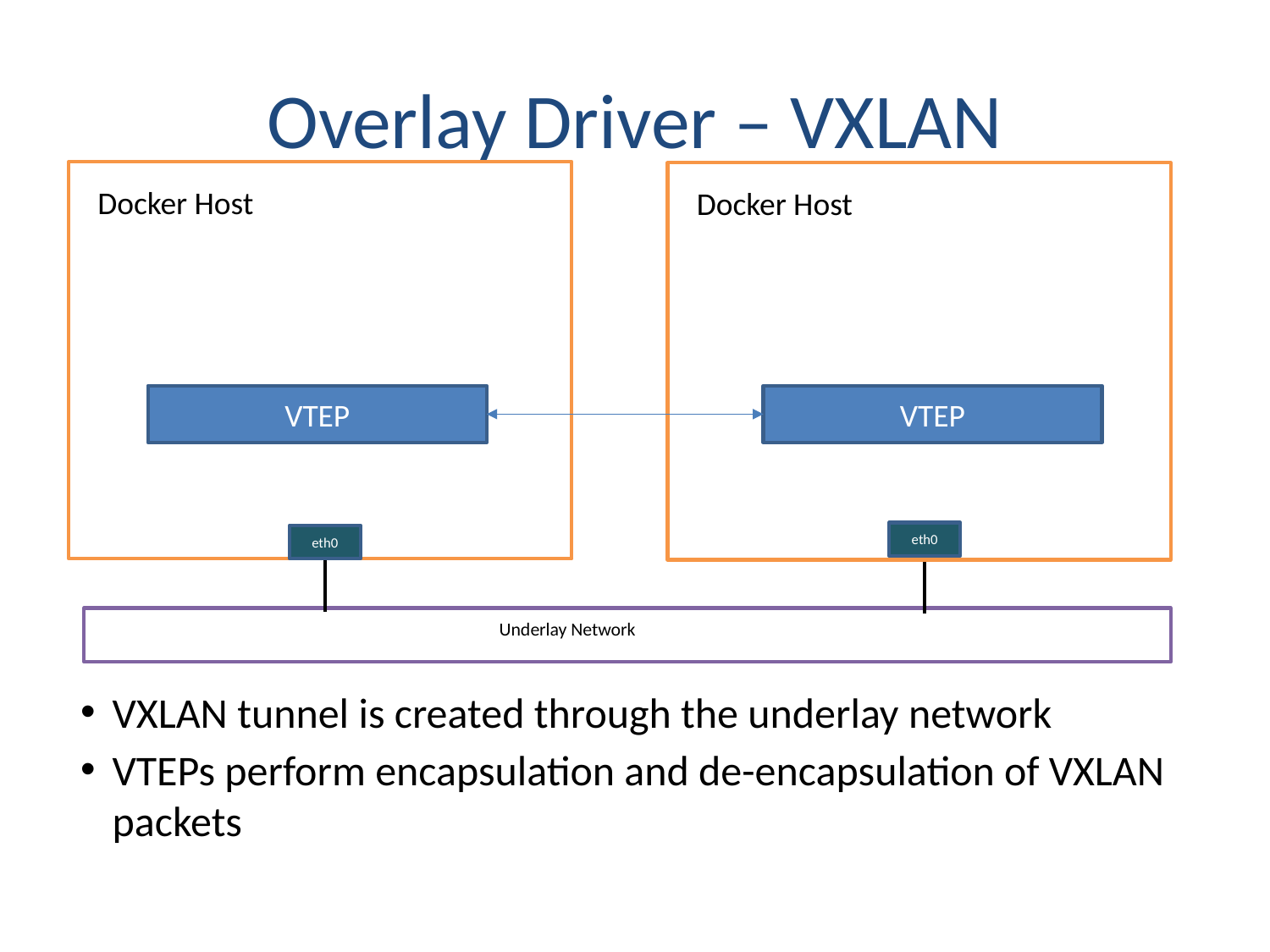

# Overlay Driver – VXLAN

Docker Host
Docker Host
VTEP
VTEP
eth0
eth0

Underlay Network
VXLAN tunnel is created through the underlay network
VTEPs perform encapsulation and de-encapsulation of VXLAN packets